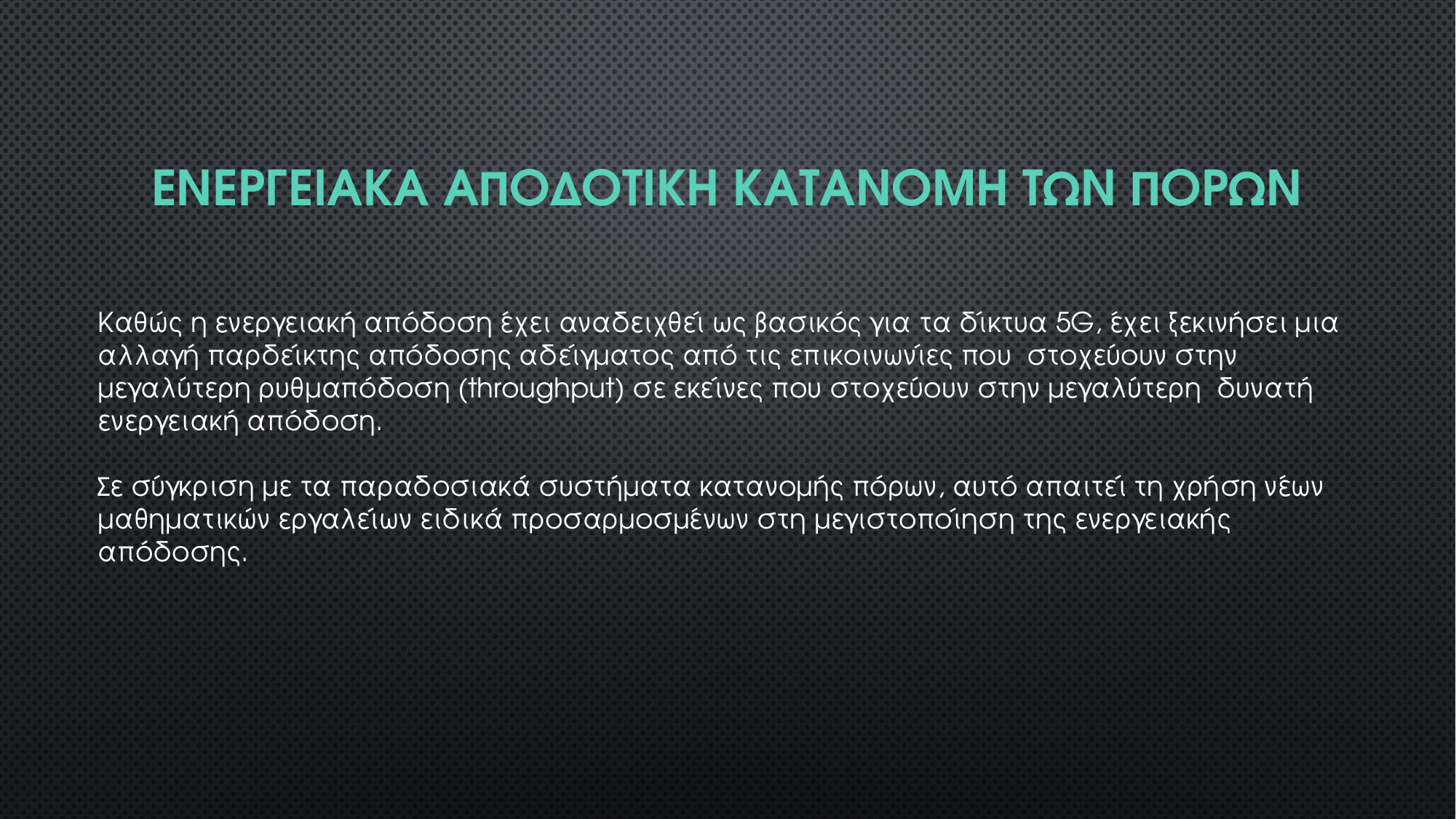

# Ενεργειακα αποδοτικη κατανομη των πορων
Καθώς η ενεργειακή απόδοση έχει αναδειχθεί ως βασικός για τα δίκτυα 5G, έχει ξεκινήσει μια αλλαγή παρδείκτης απόδοσης αδείγματος από τις επικοινωνίες που  στοχεύουν στην μεγαλύτερη ρυθμαπόδοση (throughput) σε εκείνες που στοχεύουν στην μεγαλύτερη  δυνατή ενεργειακή απόδοση.

Σε σύγκριση με τα παραδοσιακά συστήματα κατανομής πόρων, αυτό απαιτεί τη χρήση νέων μαθηματικών εργαλείων ειδικά προσαρμοσμένων στη μεγιστοποίηση της ενεργειακής απόδοσης.